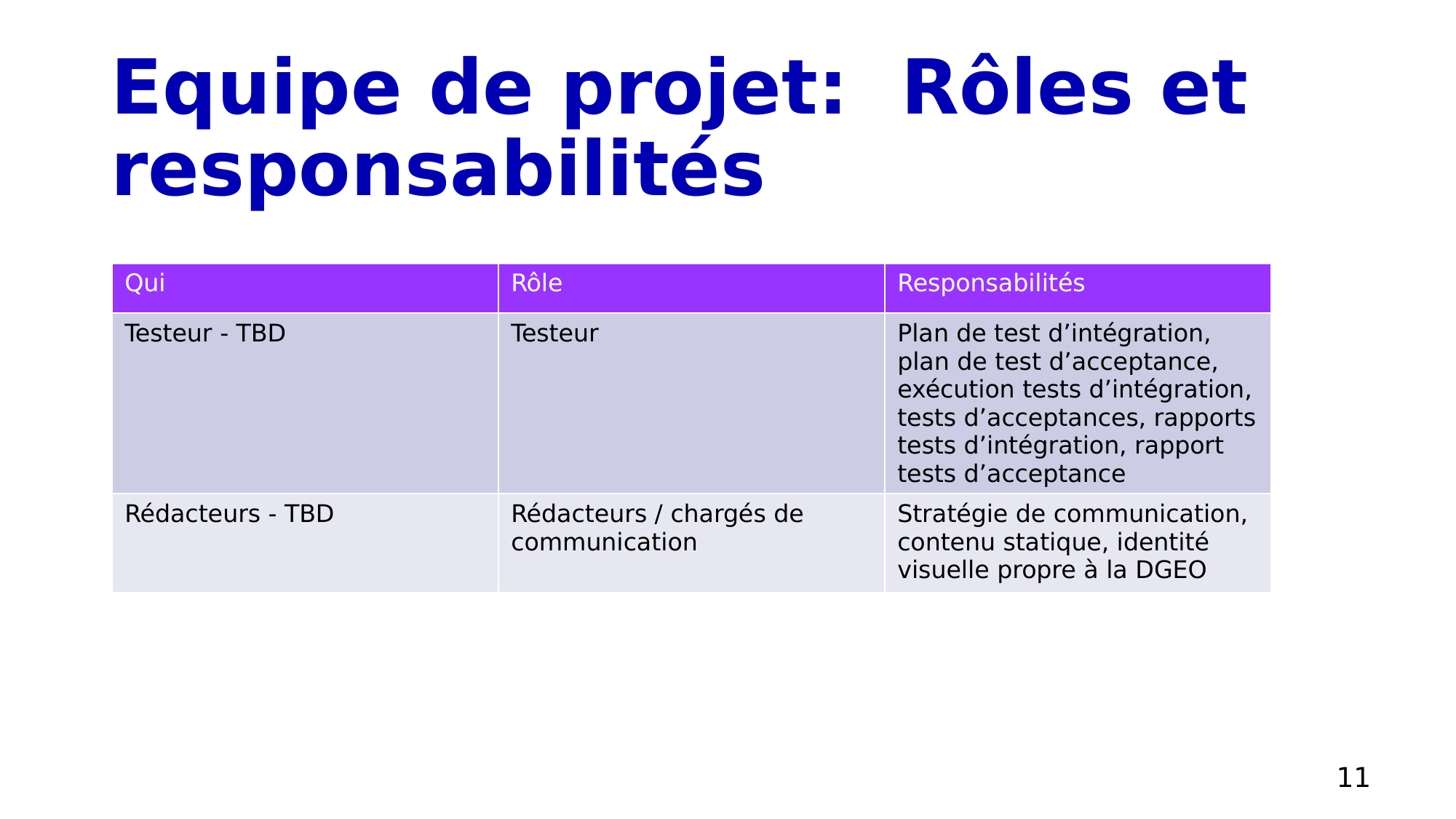

# Equipe de projet:  Rôles et responsabilités
| Qui | Rôle | Responsabilités |
| --- | --- | --- |
| Testeur - TBD | Testeur | Plan de test d’intégration, plan de test d’acceptance, exécution tests d’intégration, tests d’acceptances, rapports tests d’intégration, rapport tests d’acceptance |
| Rédacteurs - TBD | Rédacteurs / chargés de communication | Stratégie de communication, contenu statique, identité visuelle propre à la DGEO |
11